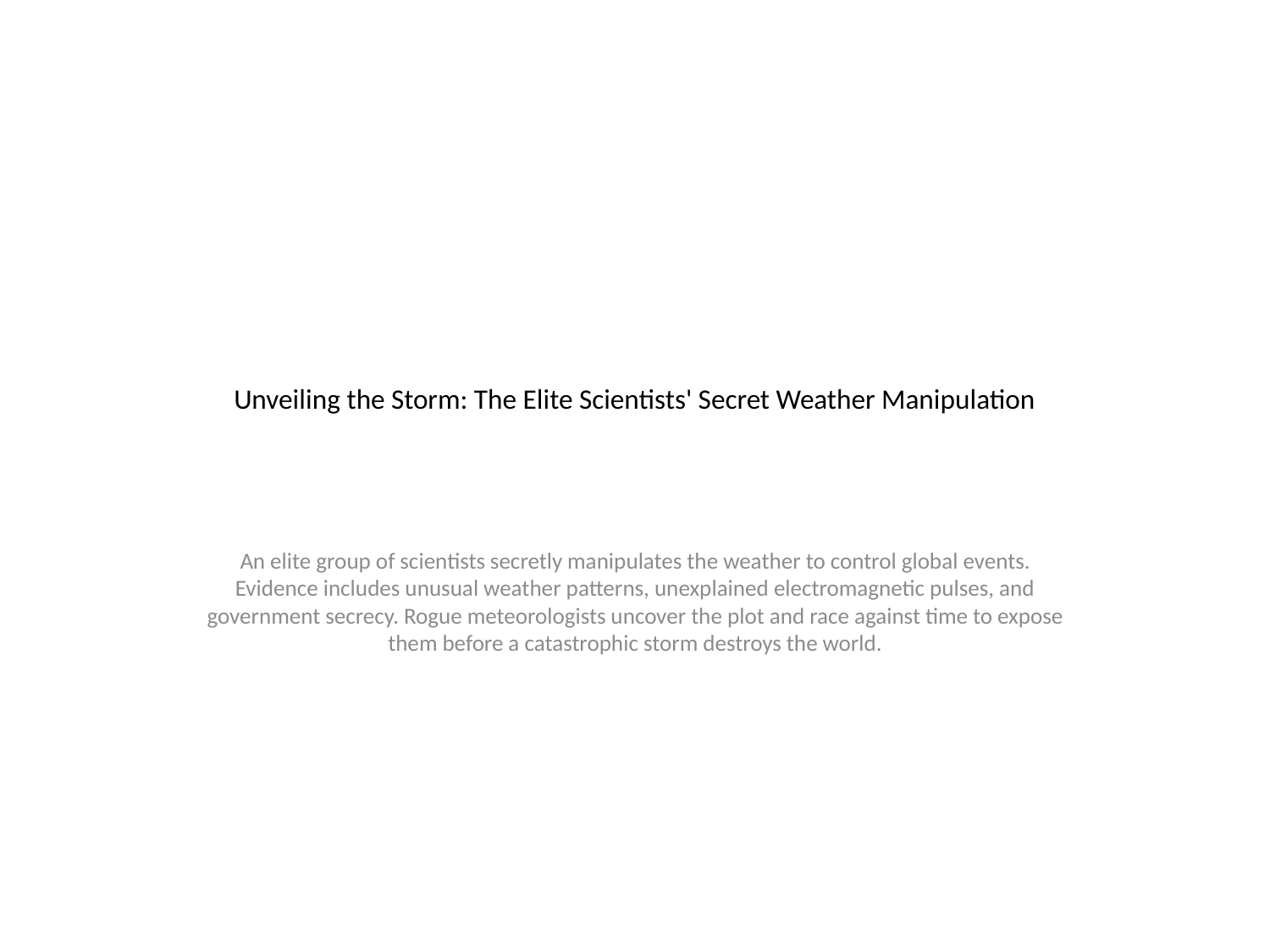

# Unveiling the Storm: The Elite Scientists' Secret Weather Manipulation
An elite group of scientists secretly manipulates the weather to control global events. Evidence includes unusual weather patterns, unexplained electromagnetic pulses, and government secrecy. Rogue meteorologists uncover the plot and race against time to expose them before a catastrophic storm destroys the world.